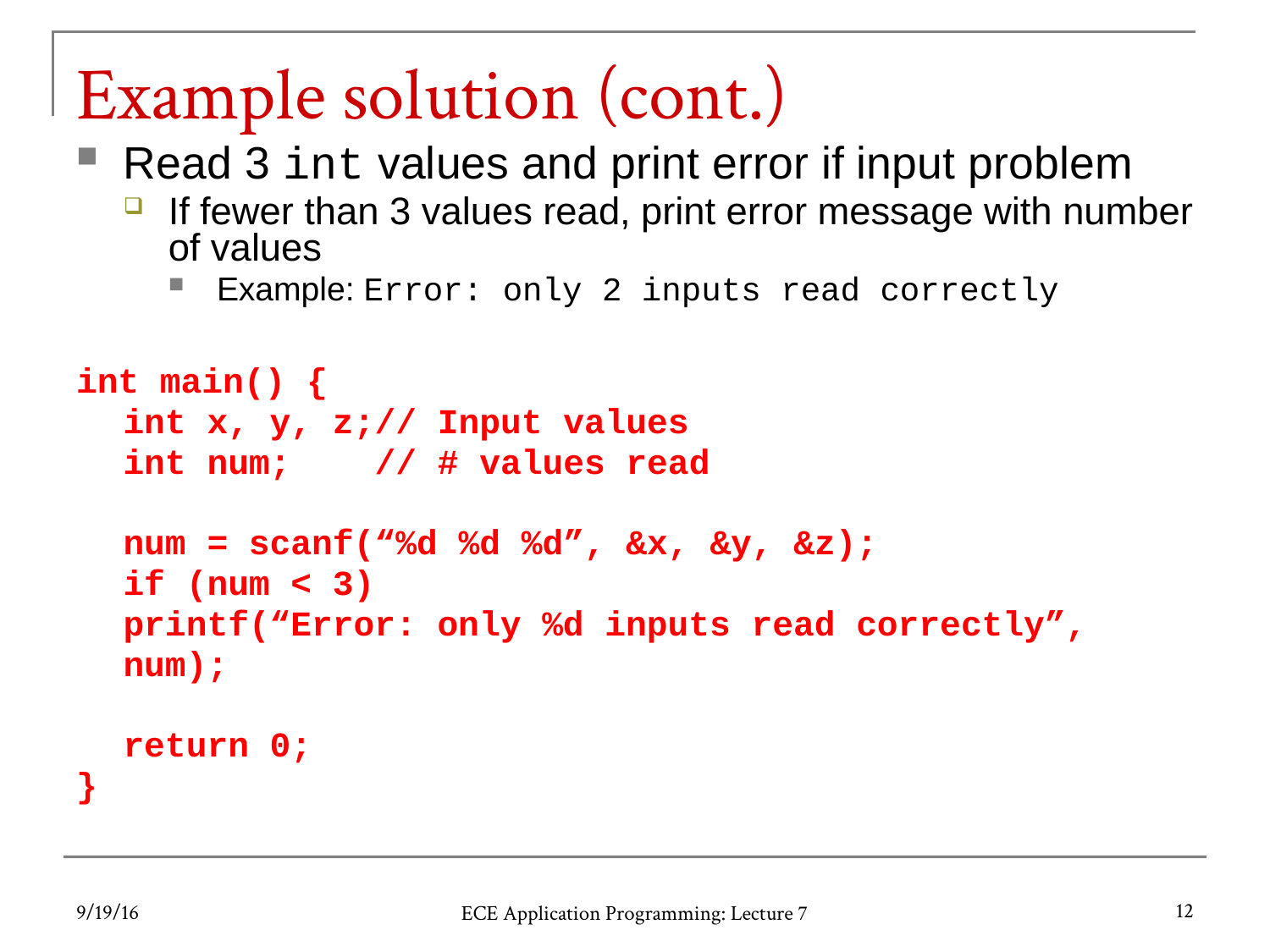

# Example solution (cont.)
Read 3 int values and print error if input problem
If fewer than 3 values read, print error message with number of values
Example: Error: only 2 inputs read correctly

int main() {
	int x, y, z;	// Input values
	int num;		// # values read

	num = scanf(“%d %d %d”, &x, &y, &z);
	if (num < 3)
		printf(“Error: only %d inputs read correctly”,
			num);

	return 0;
}
9/19/16
12
ECE Application Programming: Lecture 7